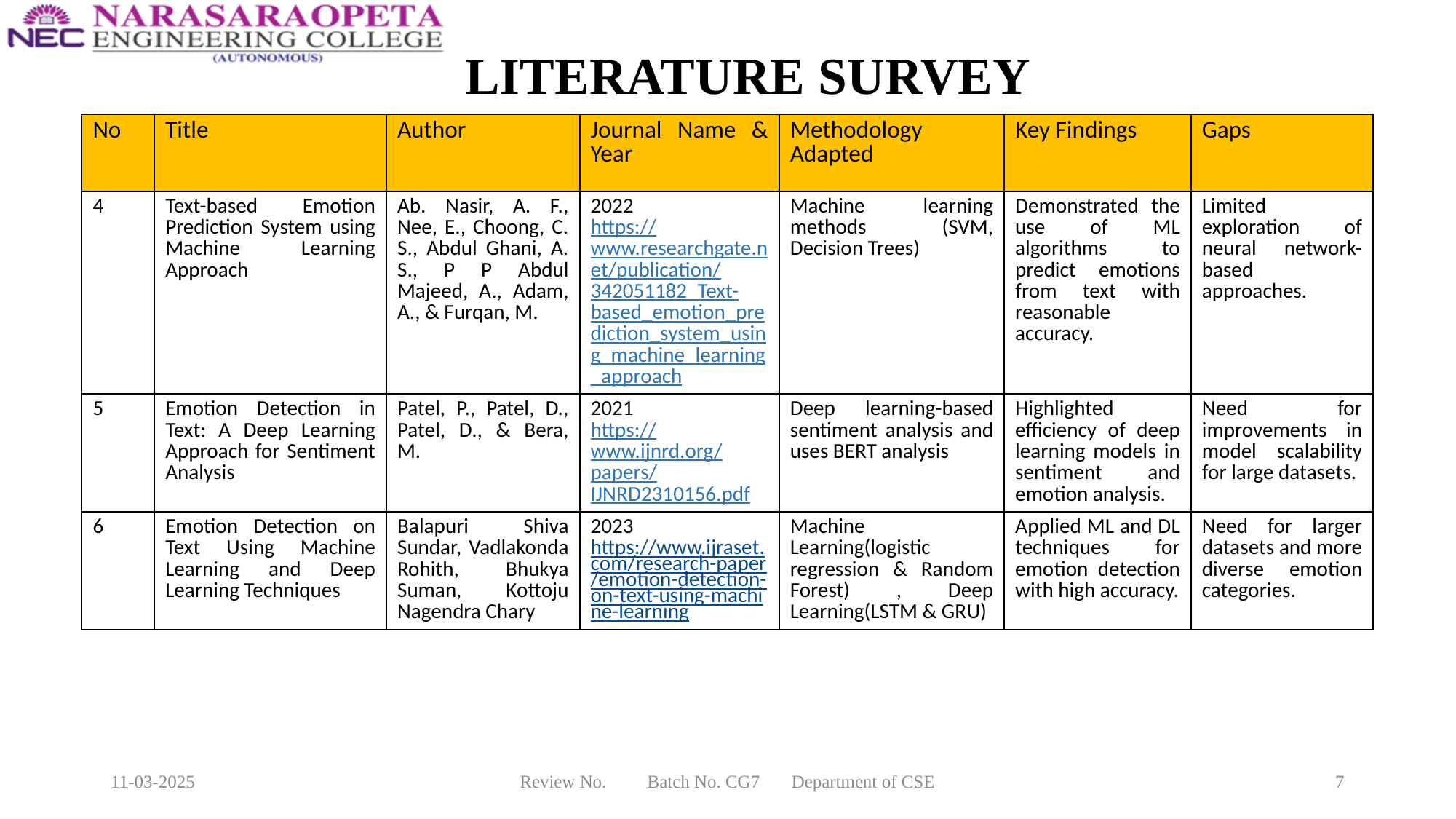

# LITERATURE SURVEY
| No | Title | Author | Journal Name & Year | Methodology Adapted | Key Findings | Gaps |
| --- | --- | --- | --- | --- | --- | --- |
| 4 | Text-based Emotion Prediction System using Machine Learning Approach | Ab. Nasir, A. F., Nee, E., Choong, C. S., Abdul Ghani, A. S., P P Abdul Majeed, A., Adam, A., & Furqan, M. | 2022 https://www.researchgate.net/publication/342051182\_Text-based\_emotion\_prediction\_system\_using\_machine\_learning\_approach | Machine learning methods (SVM, Decision Trees) | Demonstrated the use of ML algorithms to predict emotions from text with reasonable accuracy. | Limited exploration of neural network-based approaches. |
| 5 | Emotion Detection in Text: A Deep Learning Approach for Sentiment Analysis | Patel, P., Patel, D., Patel, D., & Bera, M. | 2021 https://www.ijnrd.org/papers/IJNRD2310156.pdf | Deep learning-based sentiment analysis and uses BERT analysis | Highlighted efficiency of deep learning models in sentiment and emotion analysis. | Need for improvements in model scalability for large datasets. |
| 6 | Emotion Detection on Text Using Machine Learning and Deep Learning Techniques | Balapuri Shiva Sundar, Vadlakonda Rohith, Bhukya Suman, Kottoju Nagendra Chary | 2023 https://www.ijraset.com/research-paper/emotion-detection-on-text-using-machine-learning | Machine Learning(logistic regression & Random Forest) , Deep Learning(LSTM & GRU) | Applied ML and DL techniques for emotion detection with high accuracy. | Need for larger datasets and more diverse emotion categories. |

11-03-2025
Review No.         Batch No. CG7       Department of CSE
7